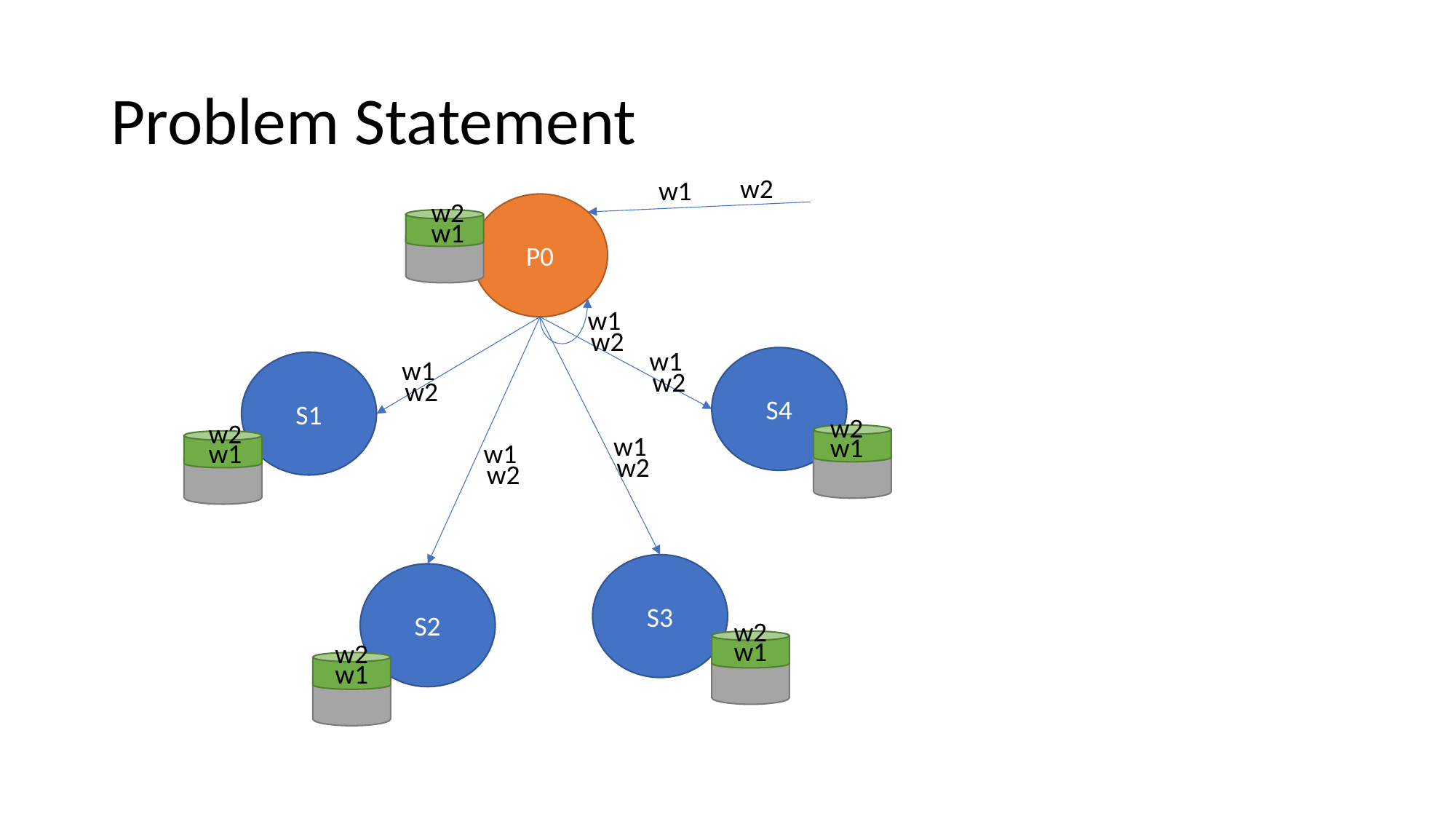

# Problem Statement
w2
w1
w2
w2
w2
w2
w2
P0

w1
w1
w1
w1
w1

w1
w1
w1
w1
w1
w2
w2
w2
w2
w2
S4
S1

S3
S2